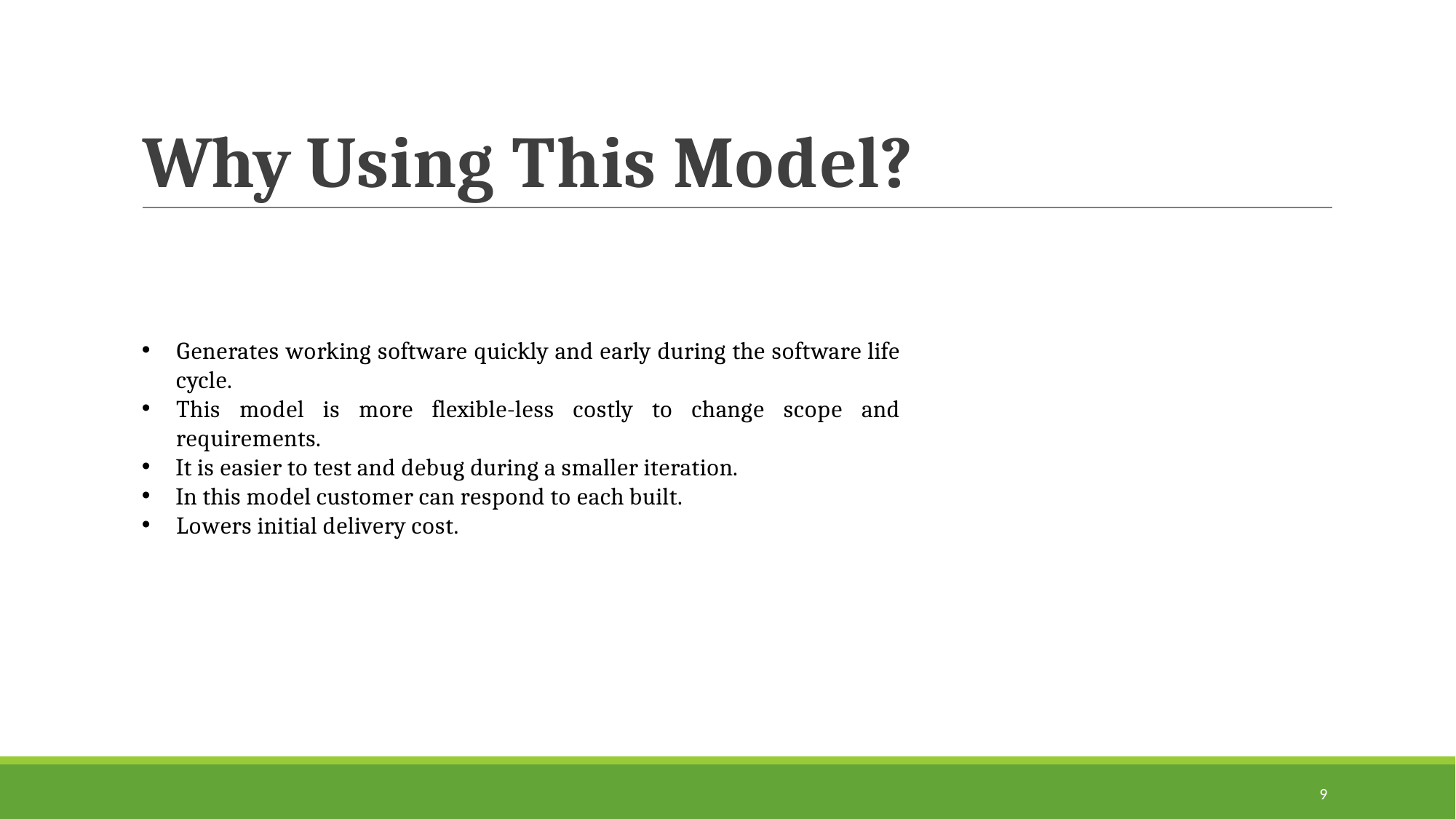

# Why Using This Model?
Generates working software quickly and early during the software life cycle.
This model is more flexible-less costly to change scope and requirements.
It is easier to test and debug during a smaller iteration.
In this model customer can respond to each built.
Lowers initial delivery cost.

9